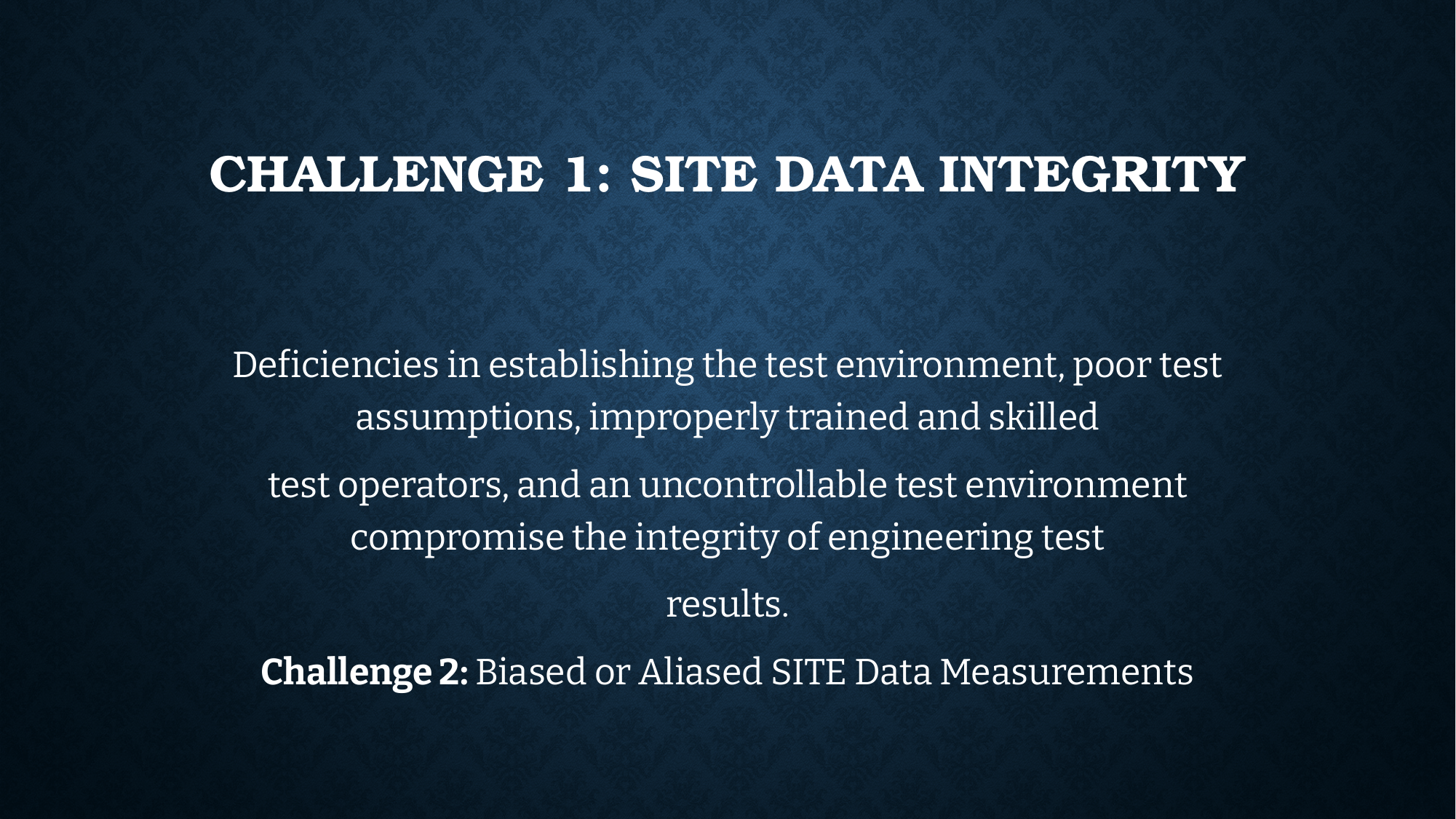

# Challenge 1: SITE Data Integrity
Deficiencies in establishing the test environment, poor test assumptions, improperly trained and skilled
test operators, and an uncontrollable test environment compromise the integrity of engineering test
results.
Challenge 2: Biased or Aliased SITE Data Measurements